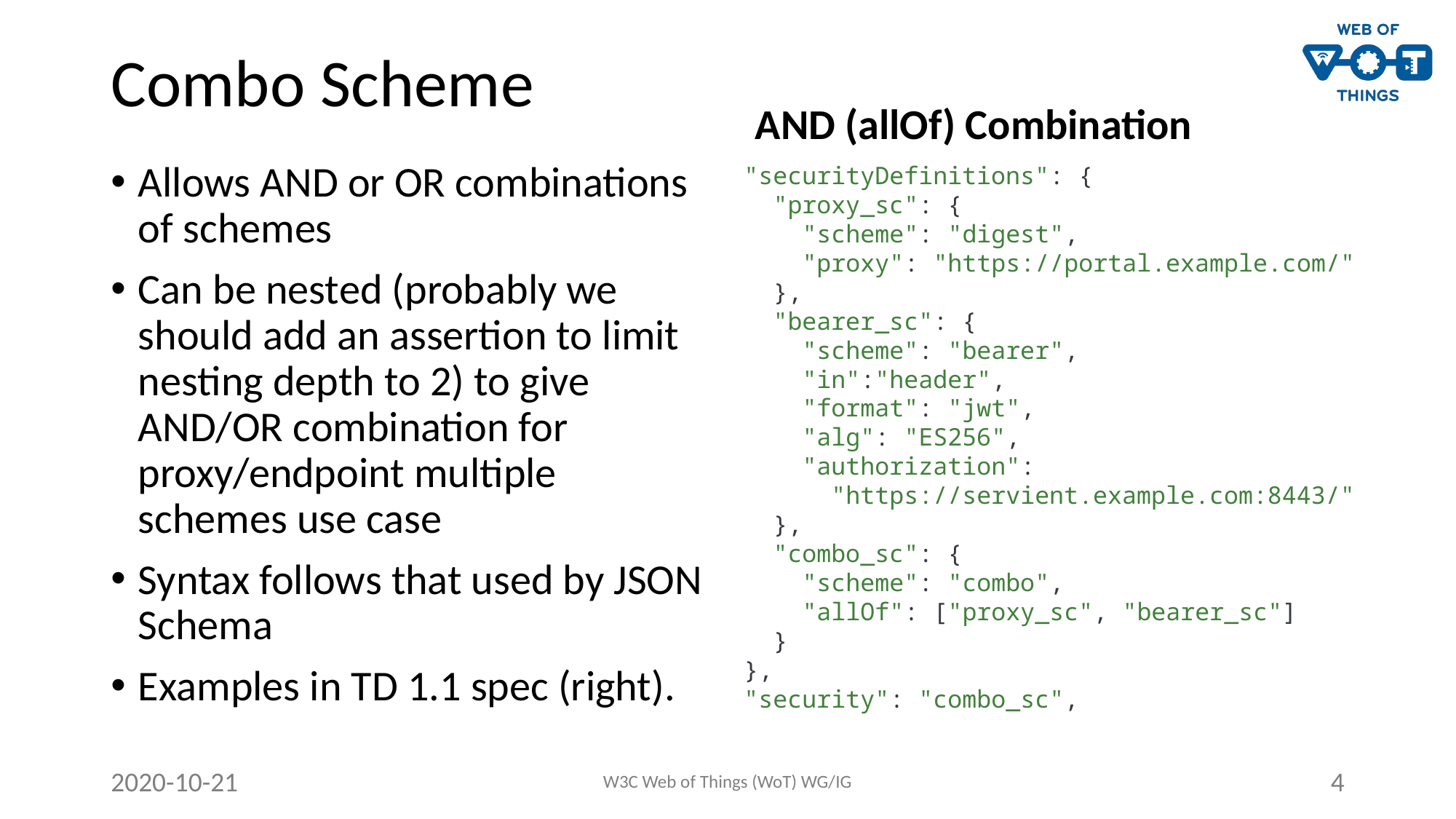

# Combo Scheme

AND (allOf) Combination

Allows AND or OR combinations of schemes
Can be nested (probably we should add an assertion to limit nesting depth to 2) to give AND/OR combination for proxy/endpoint multiple schemes use case
Syntax follows that used by JSON Schema
Examples in TD 1.1 spec (right).

"securityDefinitions": {
  "proxy_sc": {
    "scheme": "digest",
    "proxy": "https://portal.example.com/"
  },
  "bearer_sc": {
    "scheme": "bearer",
    "in":"header",
    "format": "jwt",
    "alg": "ES256",
    "authorization":
      "https://servient.example.com:8443/"
  },
  "combo_sc": {
    "scheme": "combo",
    "allOf": ["proxy_sc", "bearer_sc"]
  }
},
"security": "combo_sc",
2020-10-21
W3C Web of Things (WoT) WG/IG
4